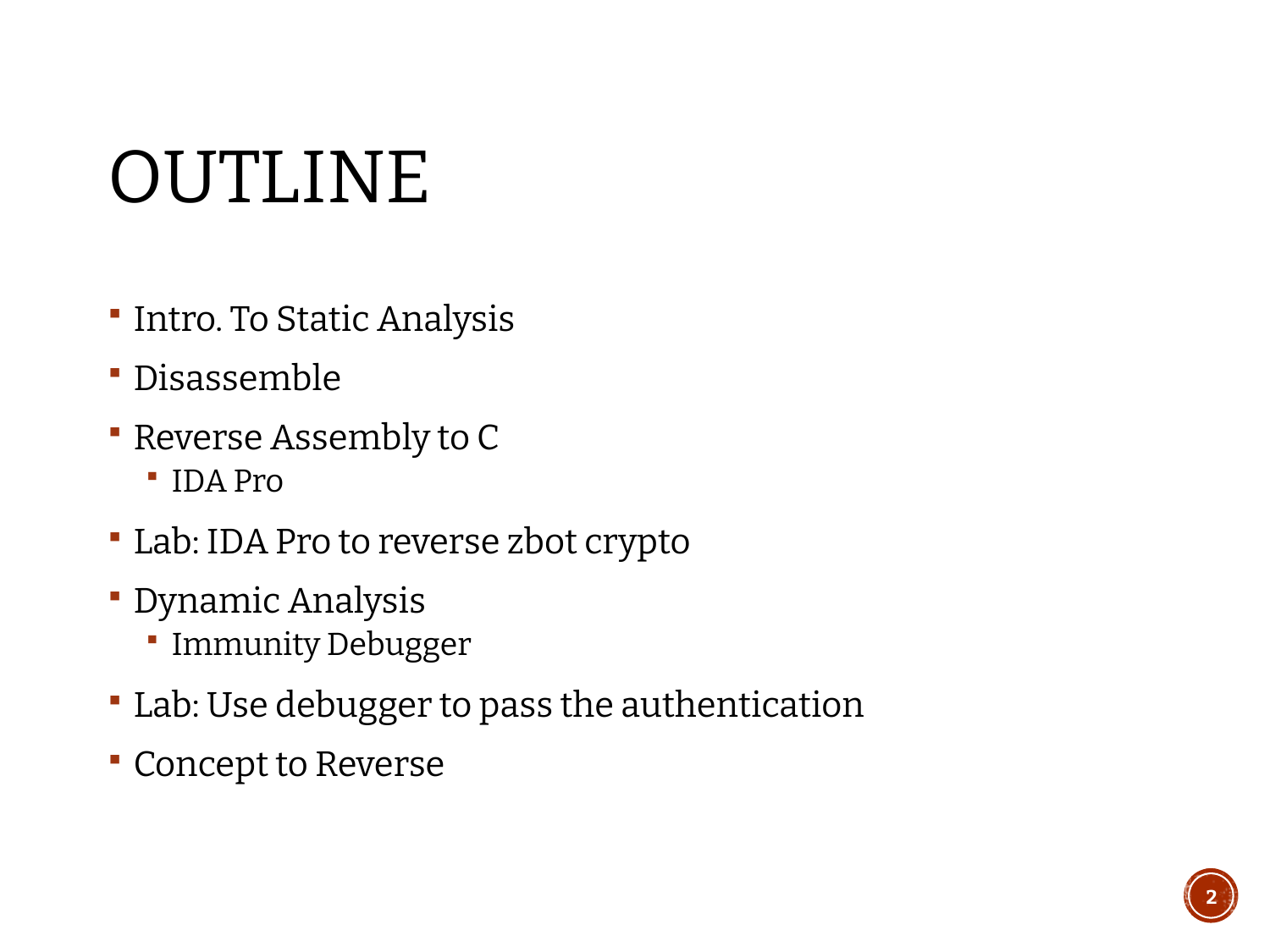

# Outline
Intro. To Static Analysis
Disassemble
Reverse Assembly to C
IDA Pro
Lab: IDA Pro to reverse zbot crypto
Dynamic Analysis
Immunity Debugger
Lab: Use debugger to pass the authentication
Concept to Reverse

2